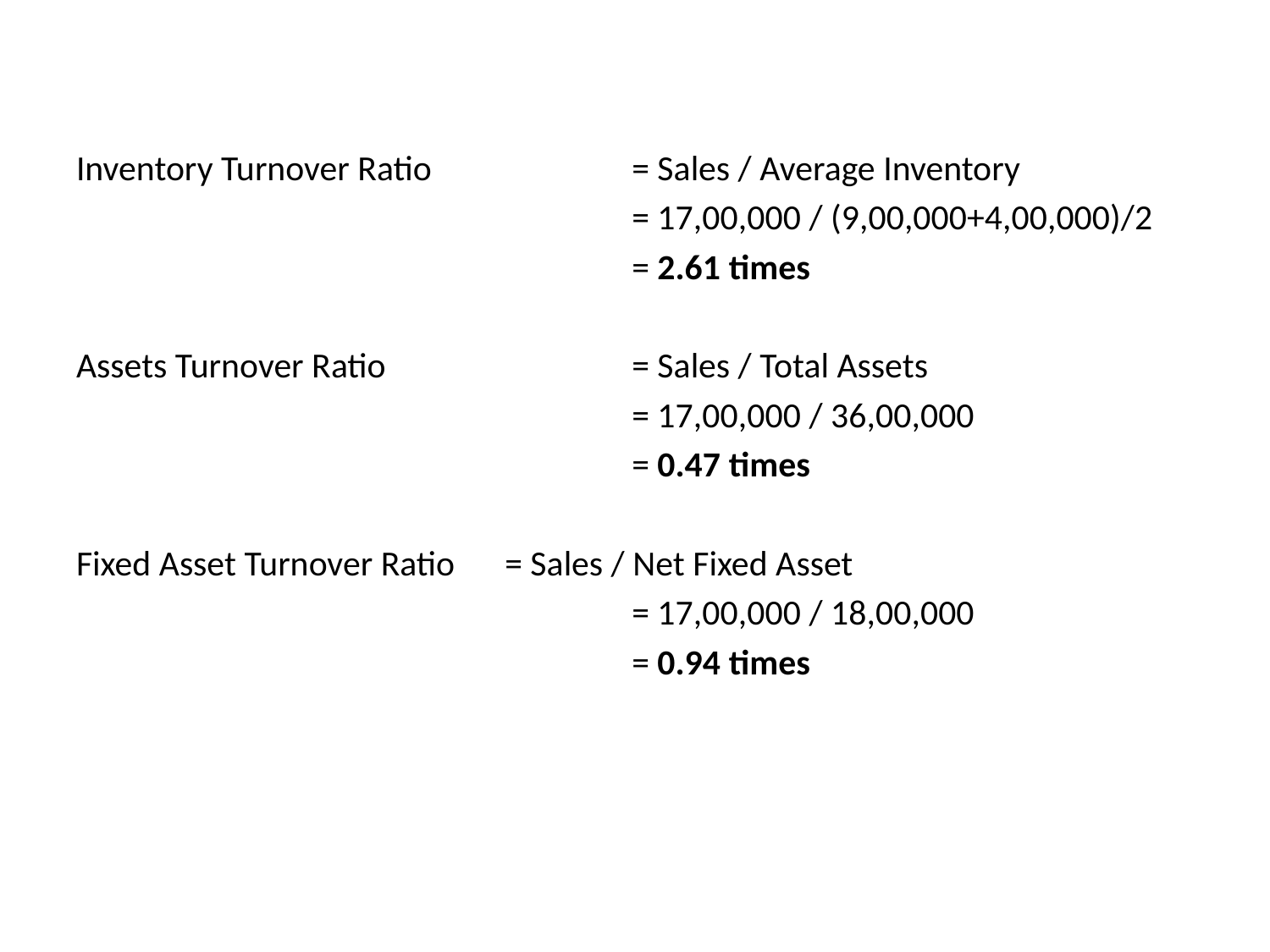

Inventory Turnover Ratio 		= Sales / Average Inventory
					= 17,00,000 / (9,00,000+4,00,000)/2
					= 2.61 times

Assets Turnover Ratio 		= Sales / Total Assets
					= 17,00,000 / 36,00,000
					= 0.47 times

Fixed Asset Turnover Ratio 	= Sales / Net Fixed Asset
					= 17,00,000 / 18,00,000
					= 0.94 times